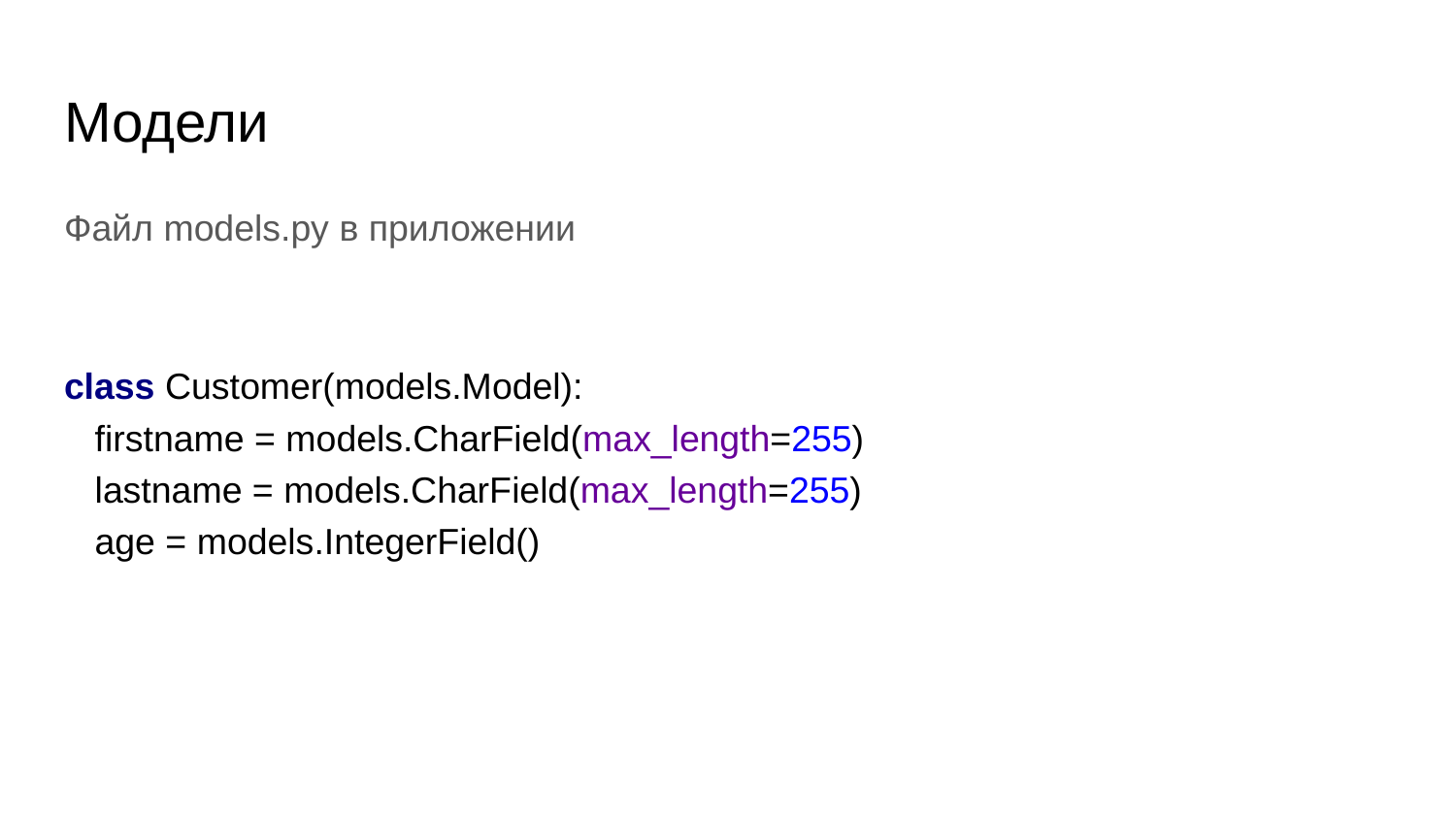

# Модели
Файл models.py в приложении

class Customer(models.Model):
   firstname = models.CharField(max_length=255)
   lastname = models.CharField(max_length=255)
   age = models.IntegerField()